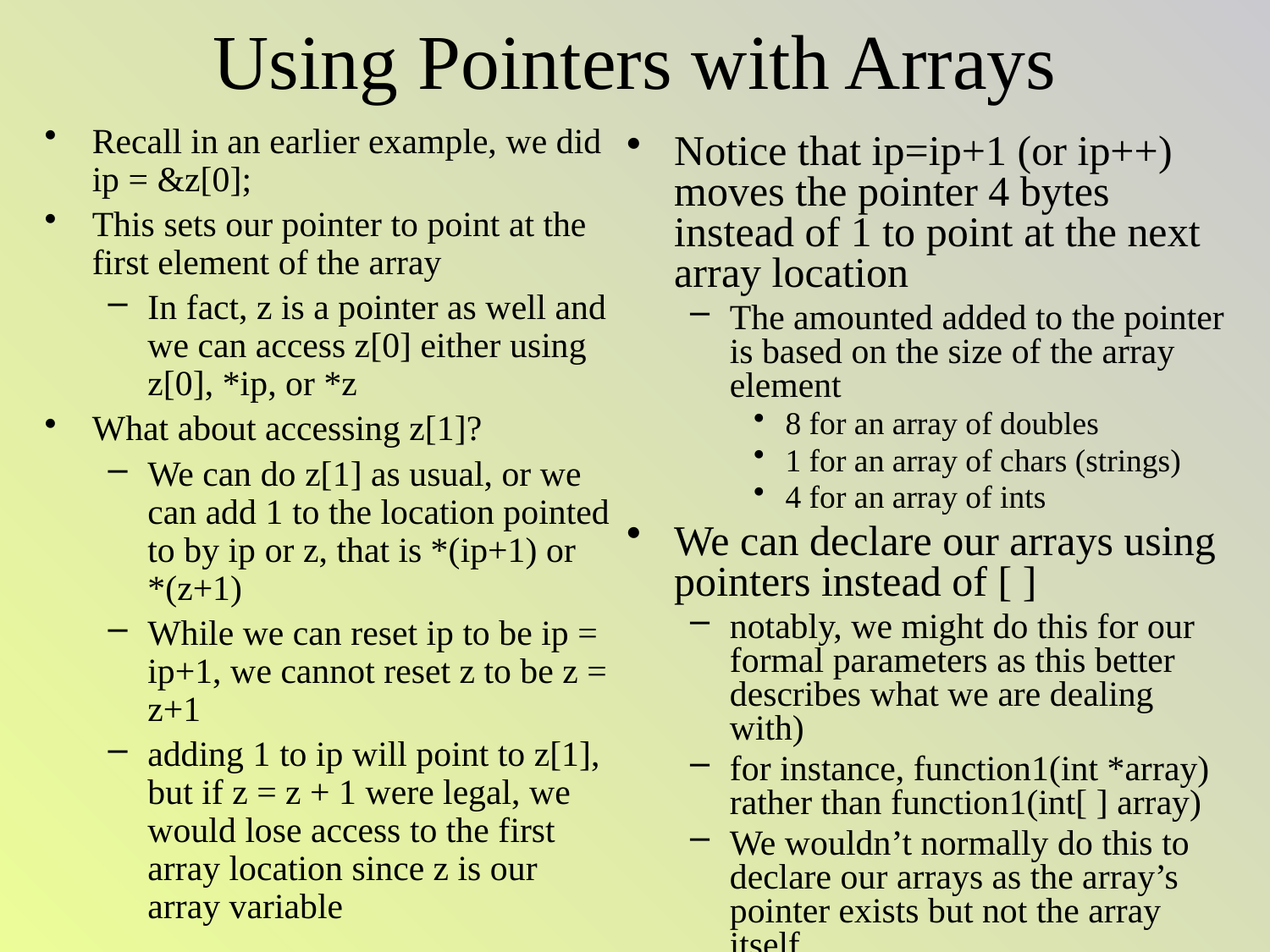

# Using Pointers with Arrays
Recall in an earlier example, we did ip = &z[0];
This sets our pointer to point at the first element of the array
In fact, z is a pointer as well and we can access z[0] either using z[0], *ip, or *z
What about accessing z[1]?
We can do z[1] as usual, or we can add 1 to the location pointed to by ip or z, that is *(ip+1) or *(z+1)
While we can reset ip to be ip = ip+1, we cannot reset z to be z = z+1
adding 1 to ip will point to z[1], but if z = z + 1 were legal, we would lose access to the first array location since z is our array variable
Notice that ip=ip+1 (or ip++) moves the pointer 4 bytes instead of 1 to point at the next array location
The amounted added to the pointer is based on the size of the array element
8 for an array of doubles
1 for an array of chars (strings)
4 for an array of ints
We can declare our arrays using pointers instead of [ ]
notably, we might do this for our formal parameters as this better describes what we are dealing with)
for instance, function1(int *array) rather than function1(int[ ] array)
We wouldn’t normally do this to declare our arrays as the array’s pointer exists but not the array itself